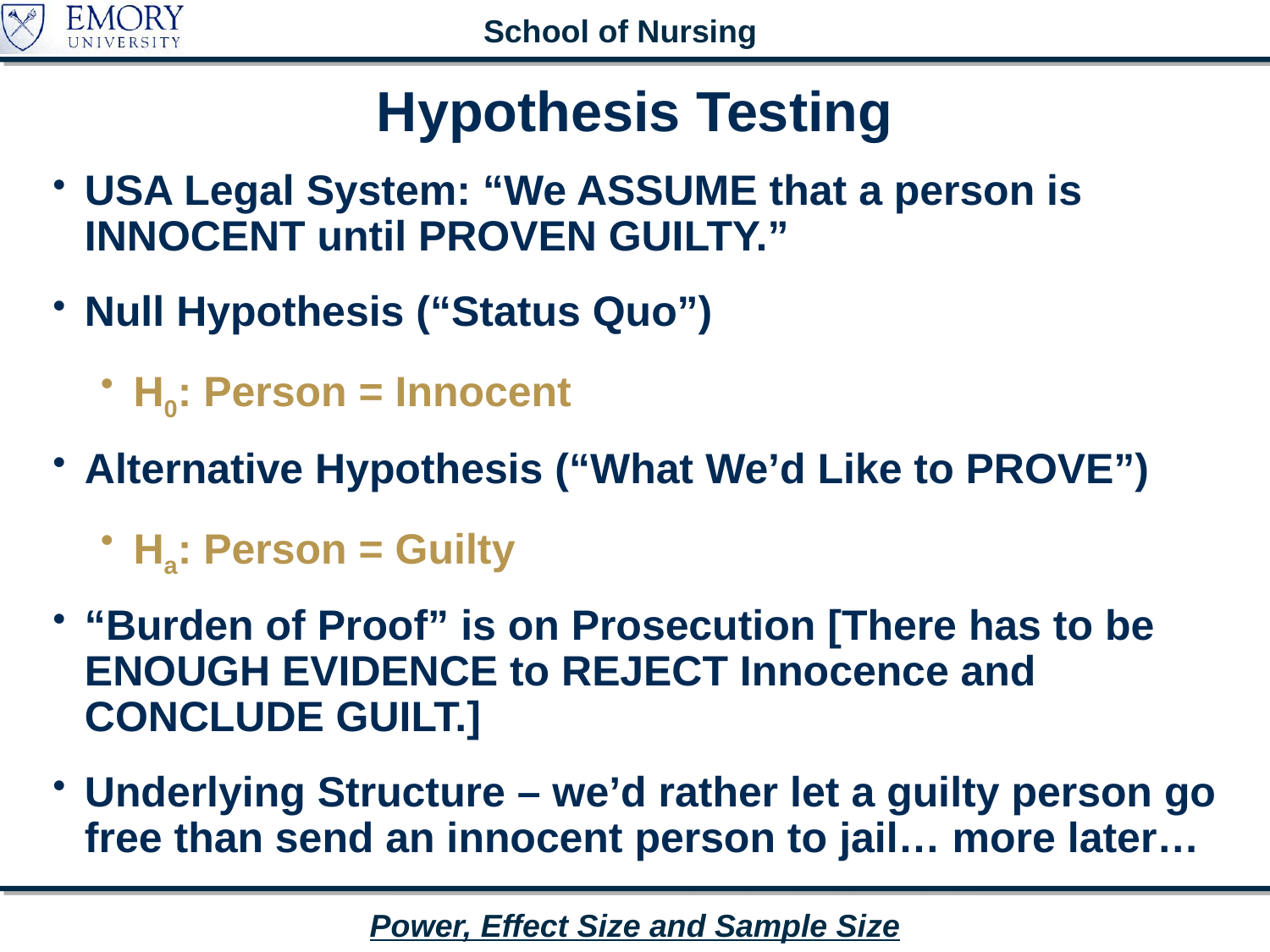

# Hypothesis Testing
USA Legal System: “We ASSUME that a person is INNOCENT until PROVEN GUILTY.”
Null Hypothesis (“Status Quo”)
H0: Person = Innocent
Alternative Hypothesis (“What We’d Like to PROVE”)
Ha: Person = Guilty
“Burden of Proof” is on Prosecution [There has to be ENOUGH EVIDENCE to REJECT Innocence and CONCLUDE GUILT.]
Underlying Structure – we’d rather let a guilty person go free than send an innocent person to jail… more later…